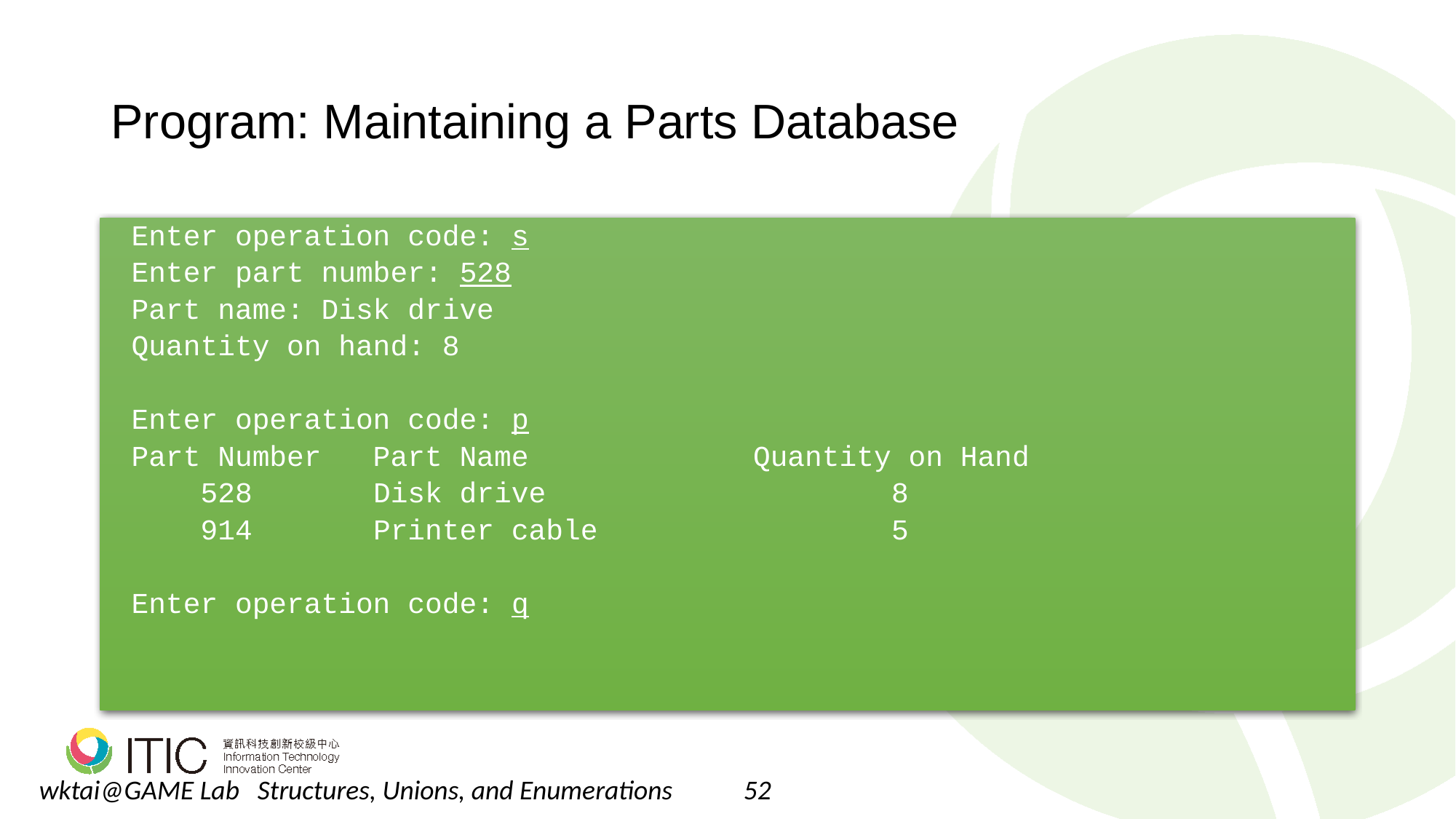

# Program: Maintaining a Parts Database
	Enter operation code: s
	Enter part number: 528
	Part name: Disk drive
	Quantity on hand: 8

	Enter operation code: p
	Part Number   Part Name             Quantity on Hand
	    528       Disk drive                    8
	    914       Printer cable                 5

	Enter operation code: q